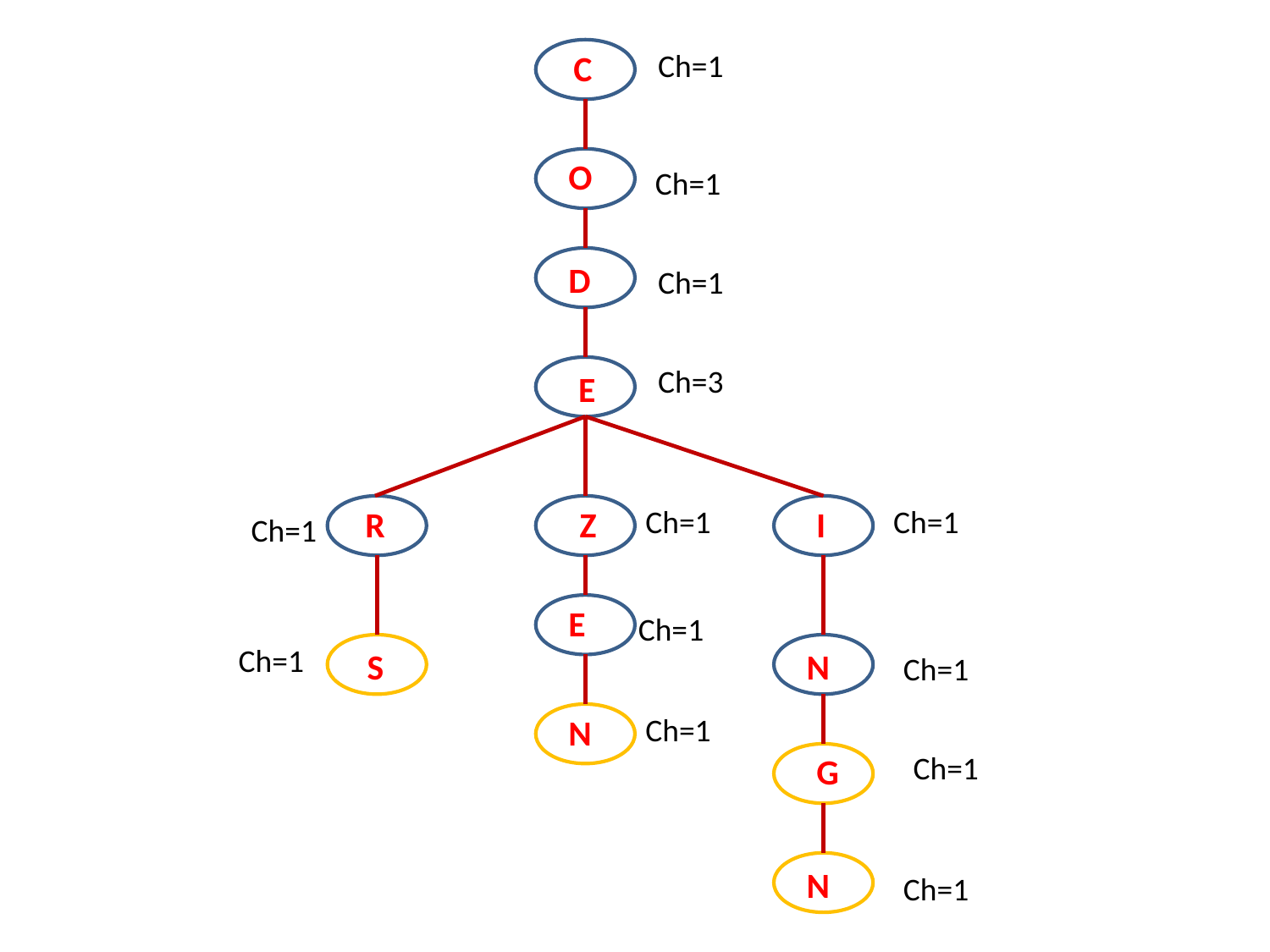

C
Ch=1

O
Ch=1

D
Ch=1
Ch=3

E

R

Z
Ch=1

I
Ch=1
Ch=1

E
Ch=1
Ch=1

S
N
Ch=1

N
Ch=1
Ch=1

G

N
Ch=1